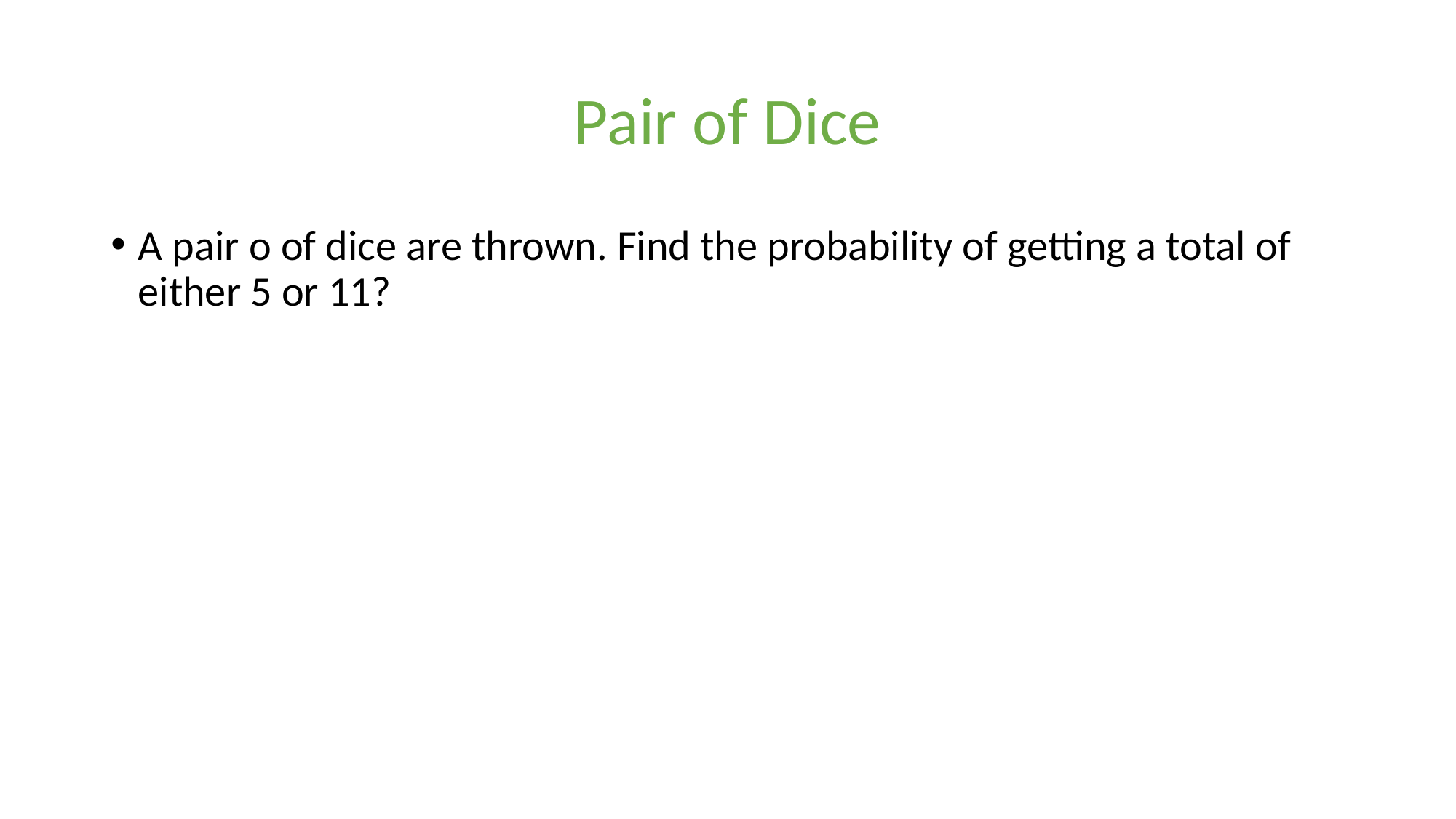

# Pair of Dice
A pair o of dice are thrown. Find the probability of getting a total of either 5 or 11?